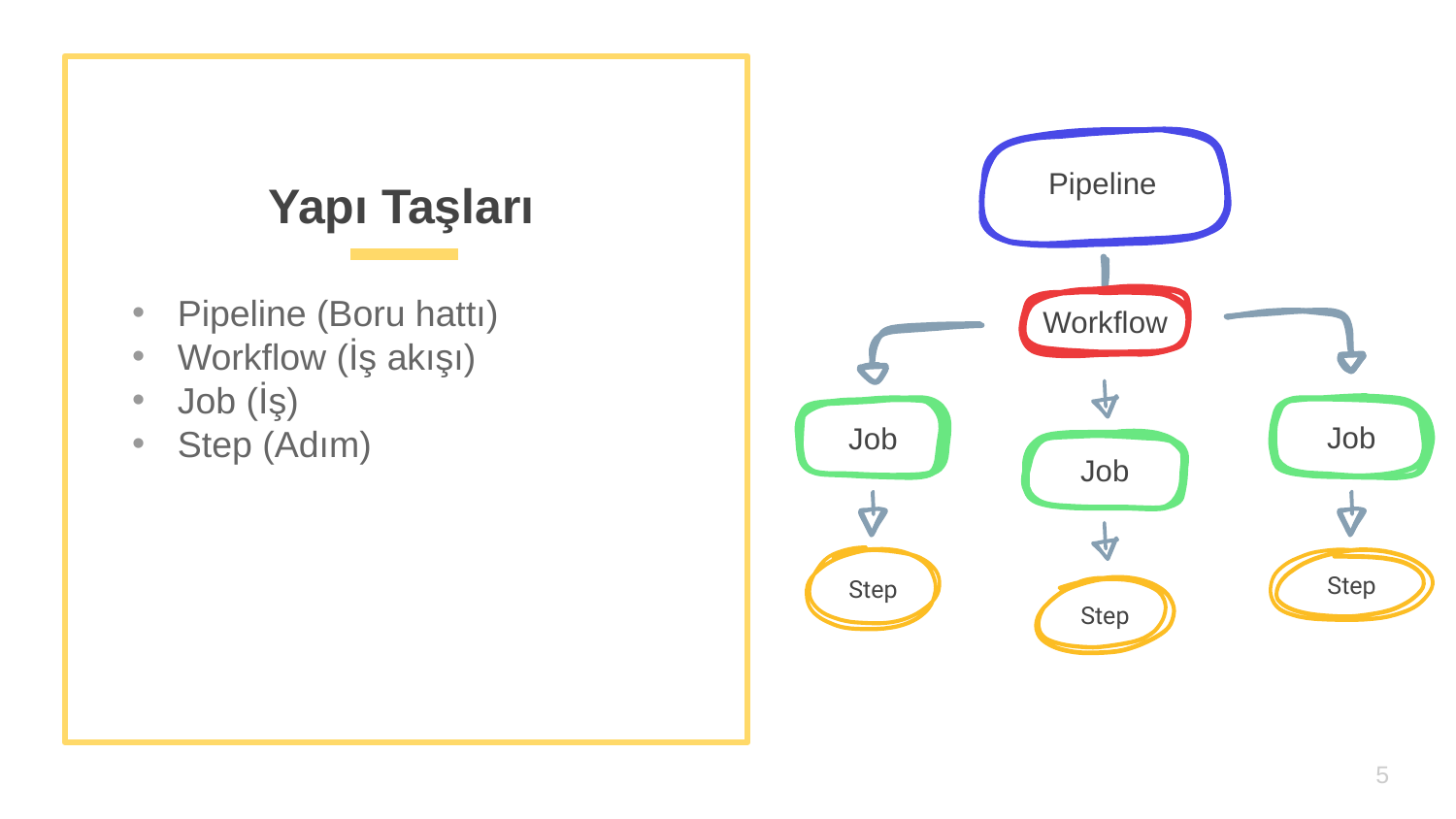

Pipeline

# Yapı Taşları

Pipeline (Boru hattı)
Workflow (İş akışı)
Job (İş)
Step (Adım)
Workflow

Job

Job
Job

Step
Step
Step
5